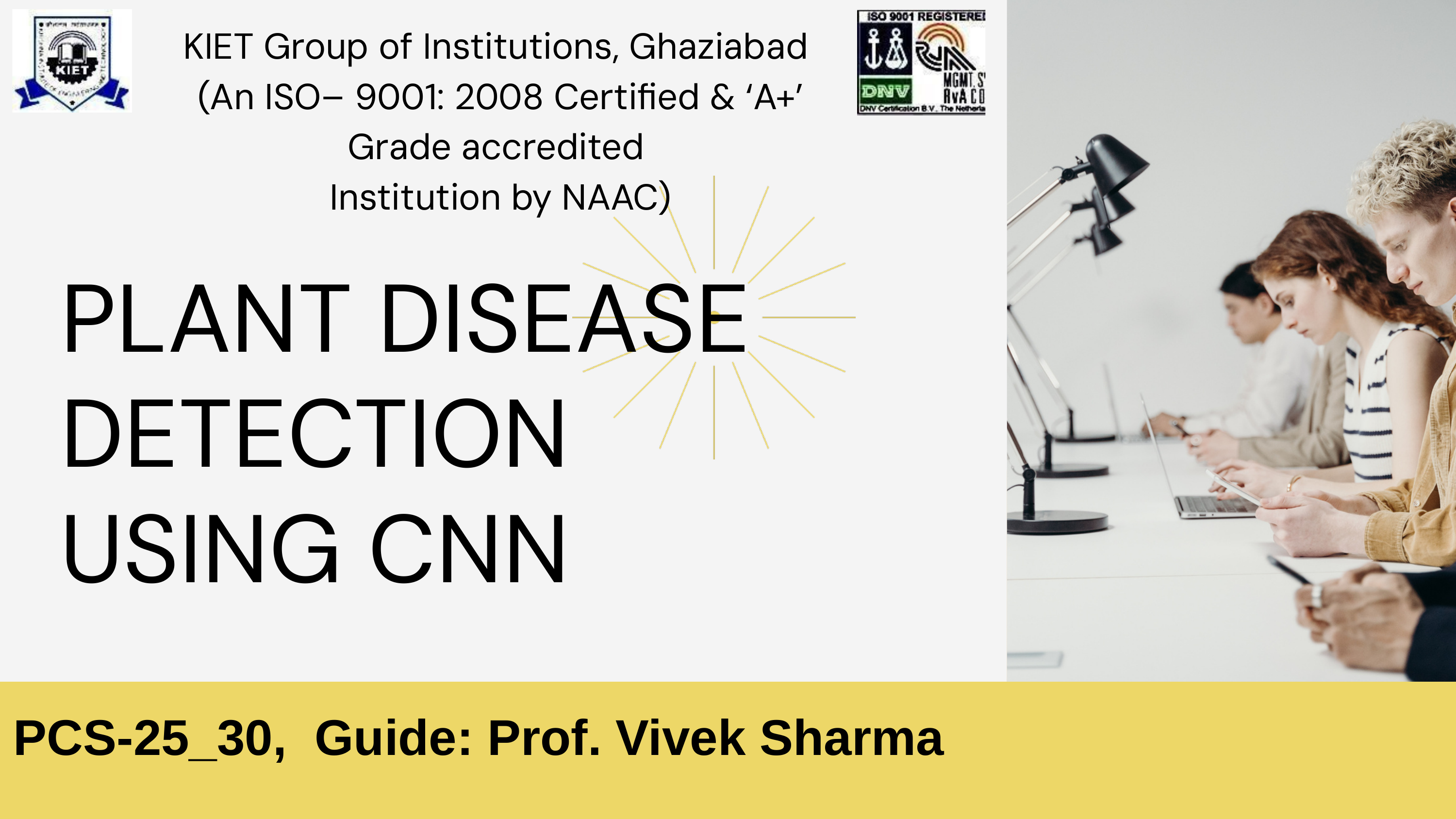

KIET Group of Institutions, Ghaziabad
(An ISO– 9001: 2008 Certified & ‘A+’ Grade accredited
Institution by NAAC)

PLANT DISEASE DETECTION USING CNN

PCS-25_30,  Guide: Prof. Vivek Sharma